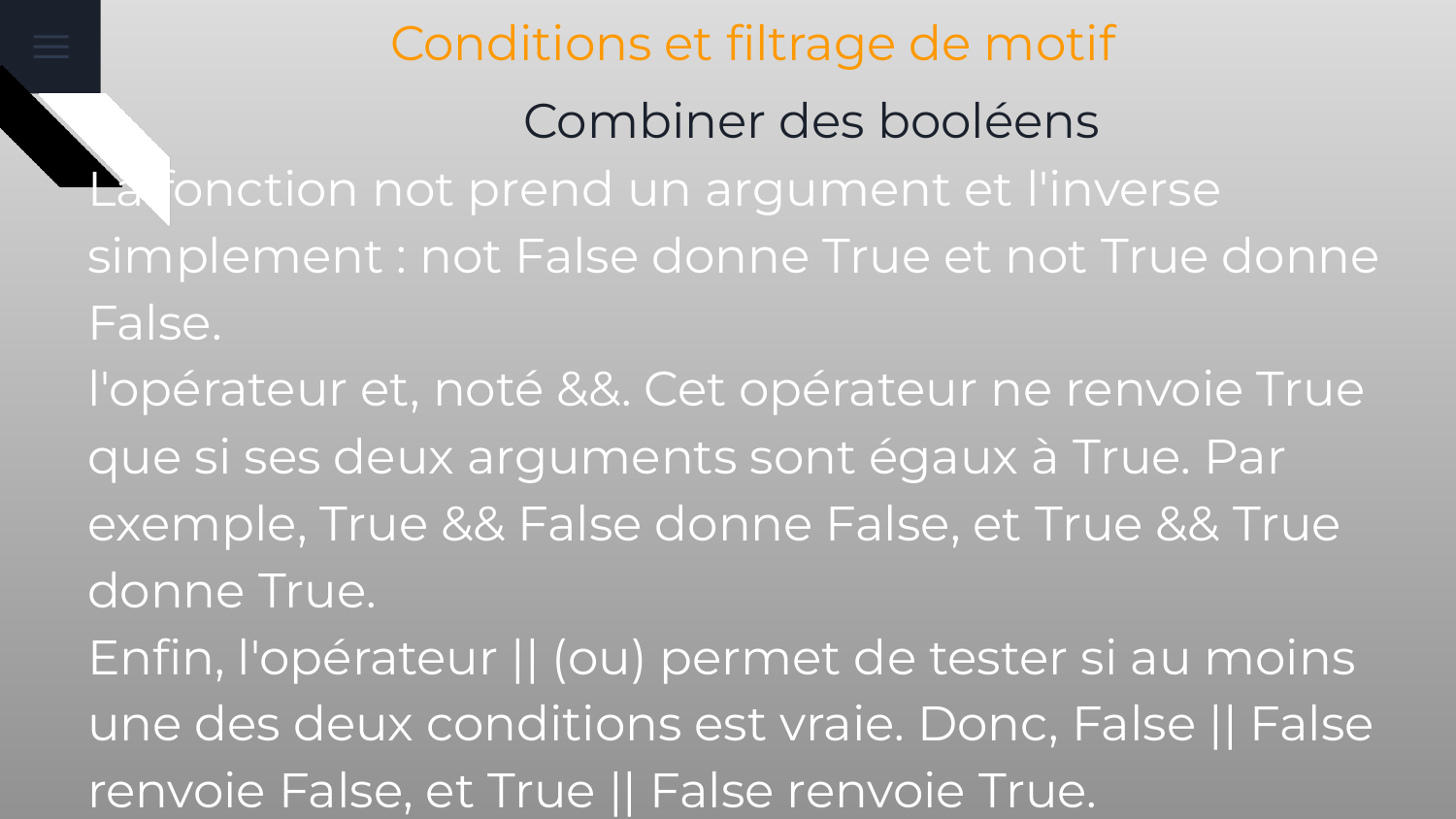

# Conditions et filtrage de motif

Combiner des booléens

La fonction not prend un argument et l'inverse simplement : not False donne True et not True donne False.
l'opérateur et, noté &&. Cet opérateur ne renvoie True que si ses deux arguments sont égaux à True. Par exemple, True && False donne False, et True && True donne True.
Enfin, l'opérateur || (ou) permet de tester si au moins une des deux conditions est vraie. Donc, False || False renvoie False, et True || False renvoie True.